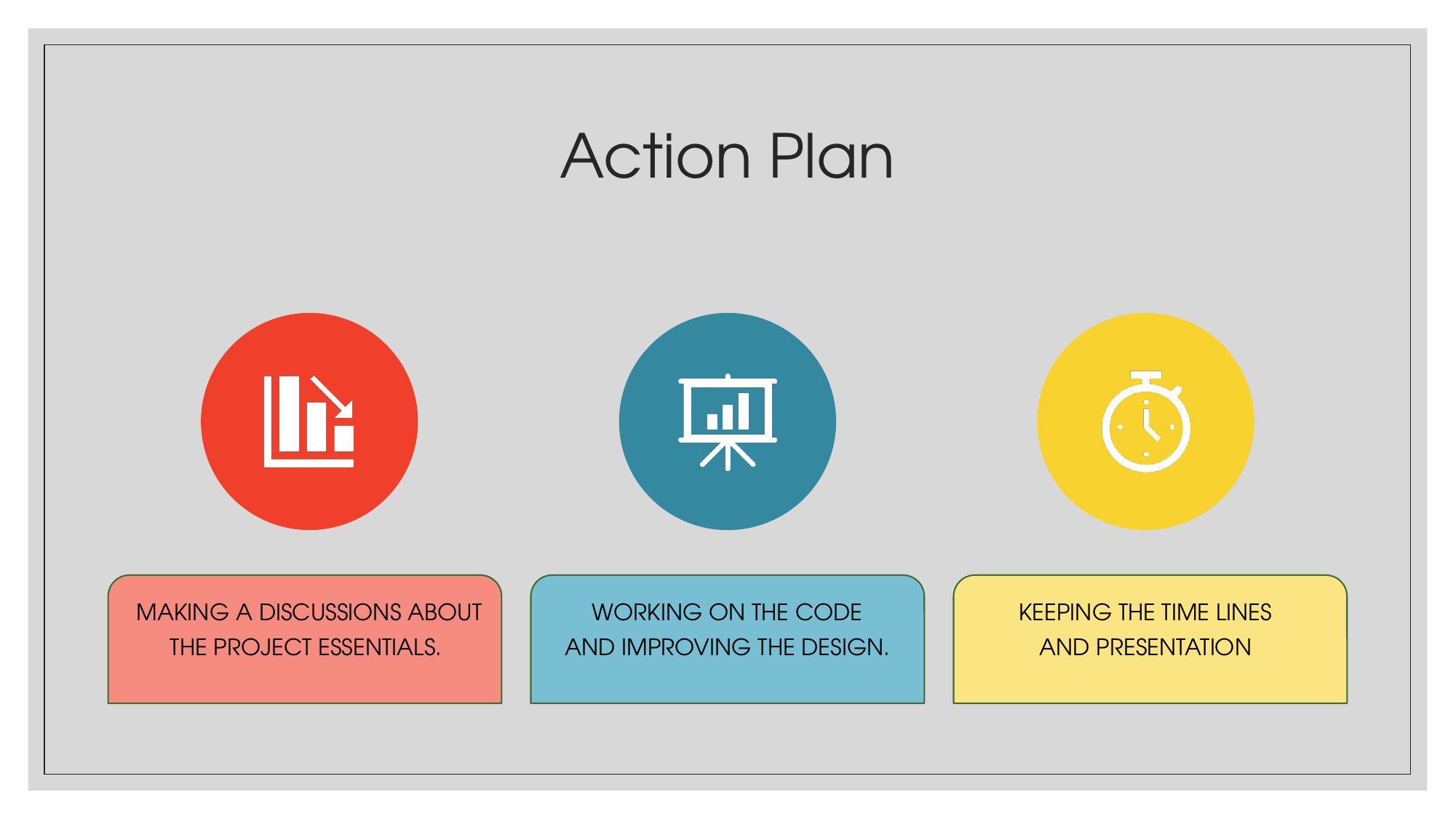

# Action Plan
Making a discussions about
The project essentials.
Working on the code
And improving the design.
Keeping the time lines
And presentation